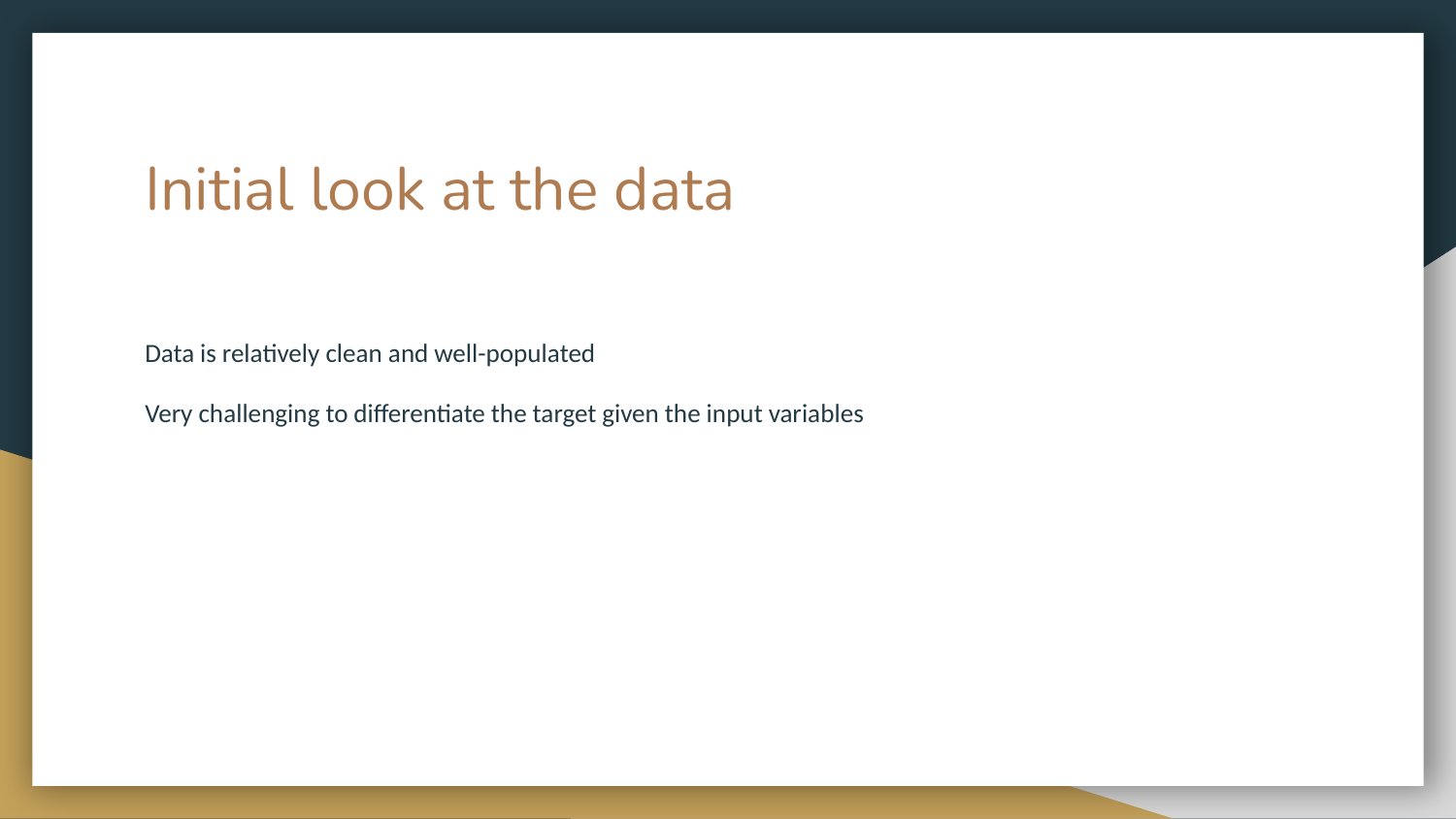

# Initial look at the data
Data is relatively clean and well-populated
Very challenging to differentiate the target given the input variables